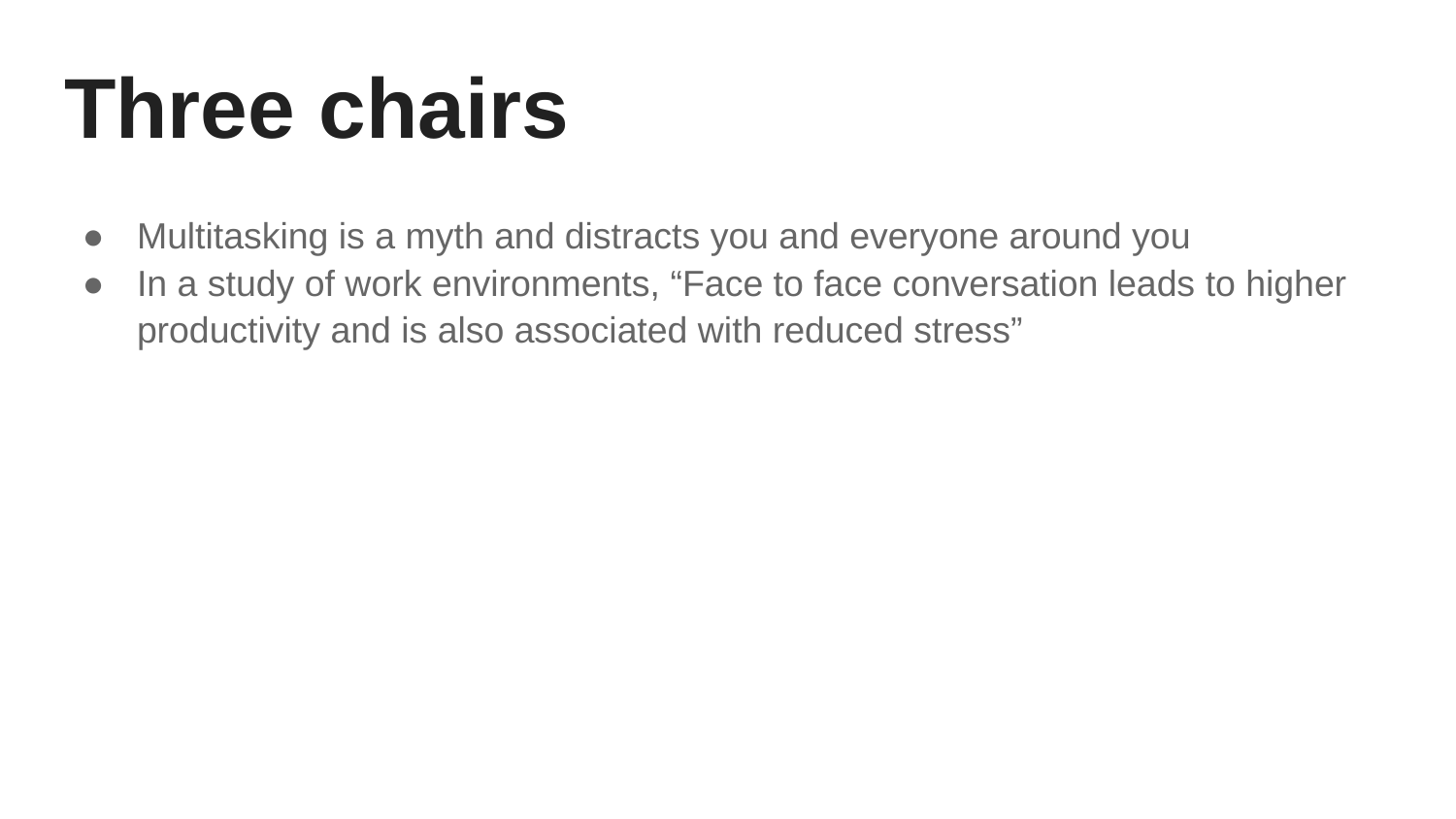

# Three chairs
Multitasking is a myth and distracts you and everyone around you
In a study of work environments, “Face to face conversation leads to higher productivity and is also associated with reduced stress”